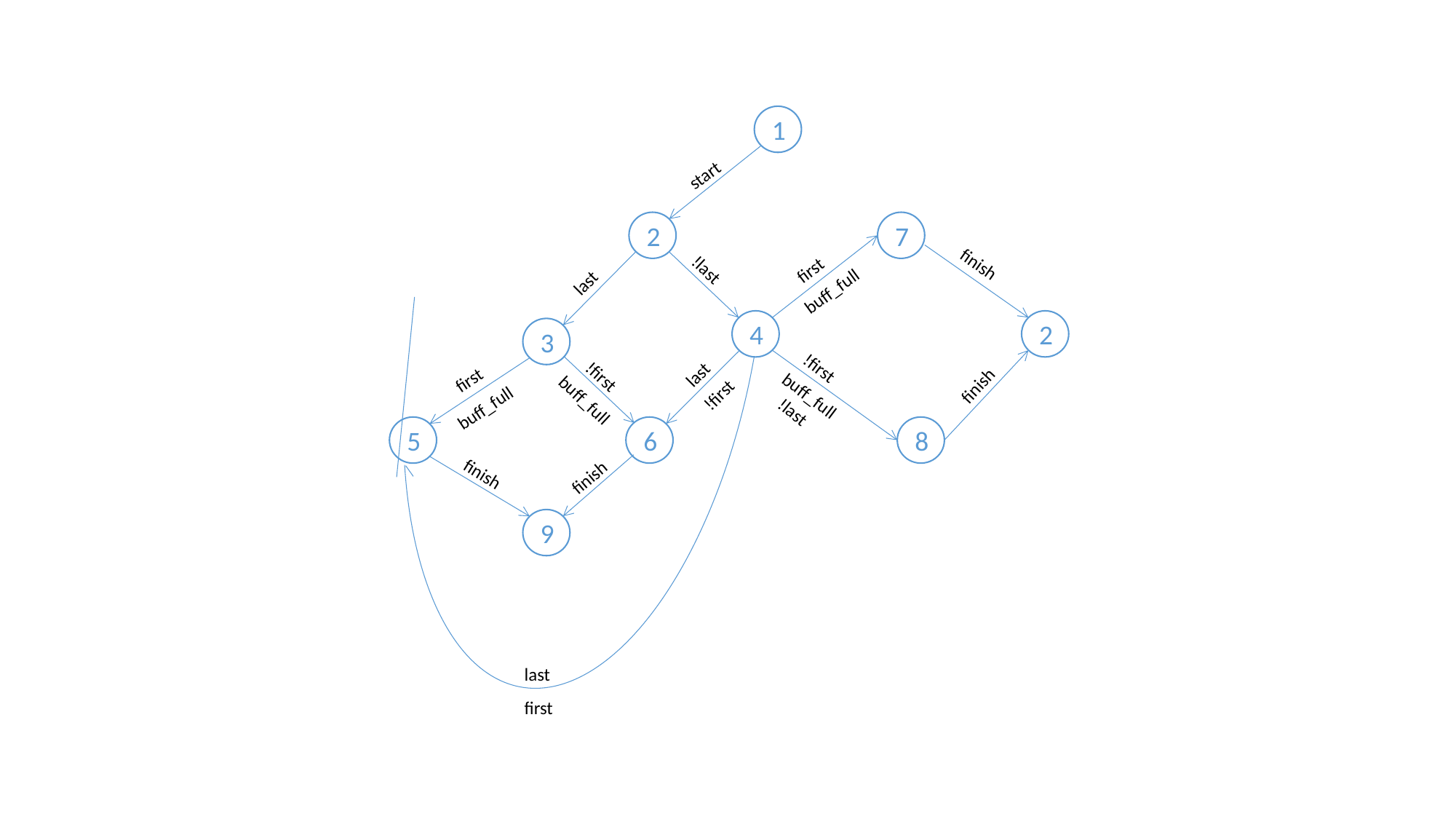

1
start

2
7
first
last
finish
!last
buff_full
4
2
3
last
first
finish
!first
!first
!first
buff_full
buff_full
buff_full
!last
5
6
8
finish
finish
9
last
first